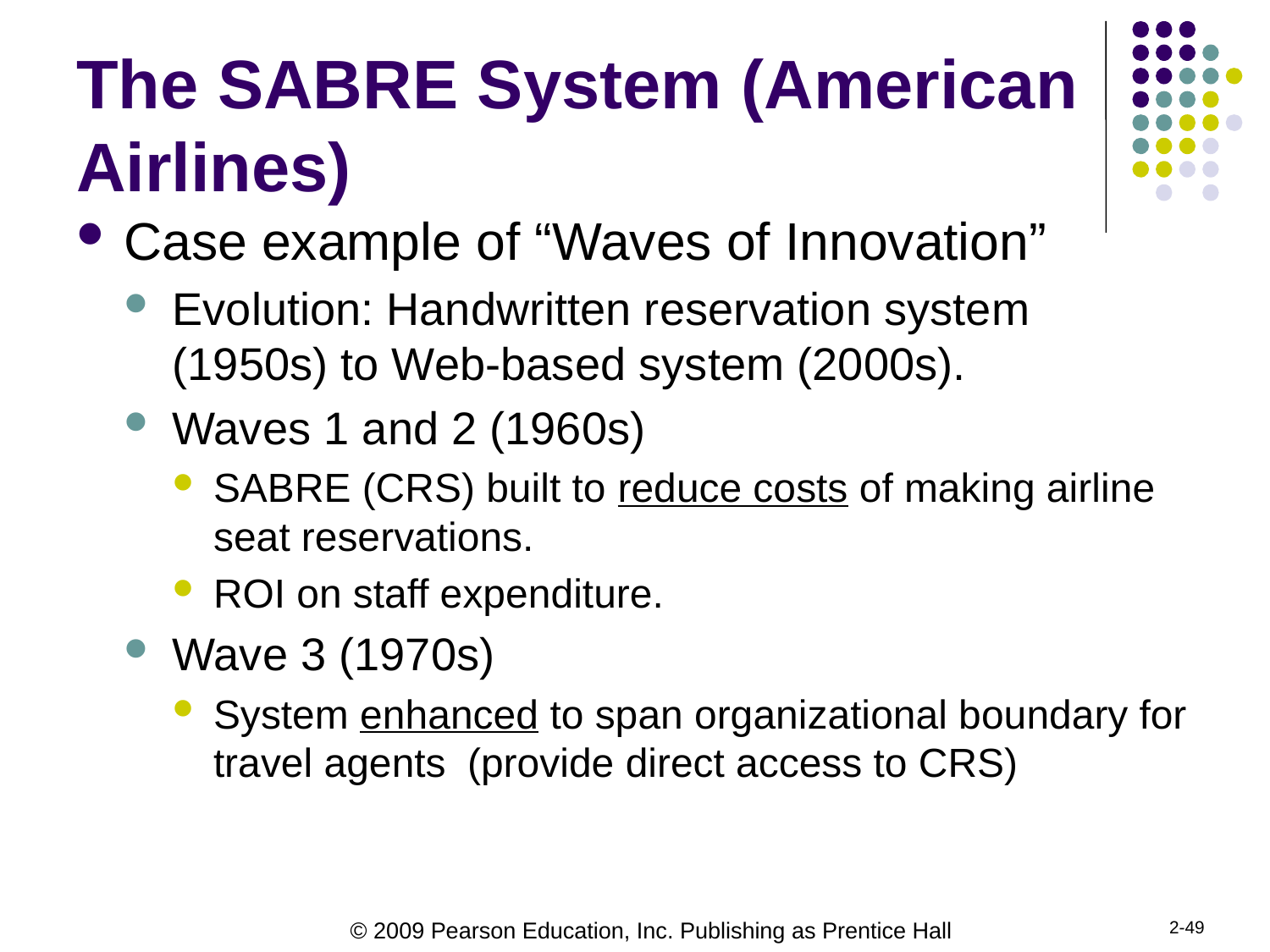

# The SABRE System (American Airlines)
Case example of “Waves of Innovation”
Evolution: Handwritten reservation system (1950s) to Web-based system (2000s).
Waves 1 and 2 (1960s)
SABRE (CRS) built to reduce costs of making airline seat reservations.
ROI on staff expenditure.
Wave 3 (1970s)
System enhanced to span organizational boundary for travel agents	(provide direct access to CRS)
2-49